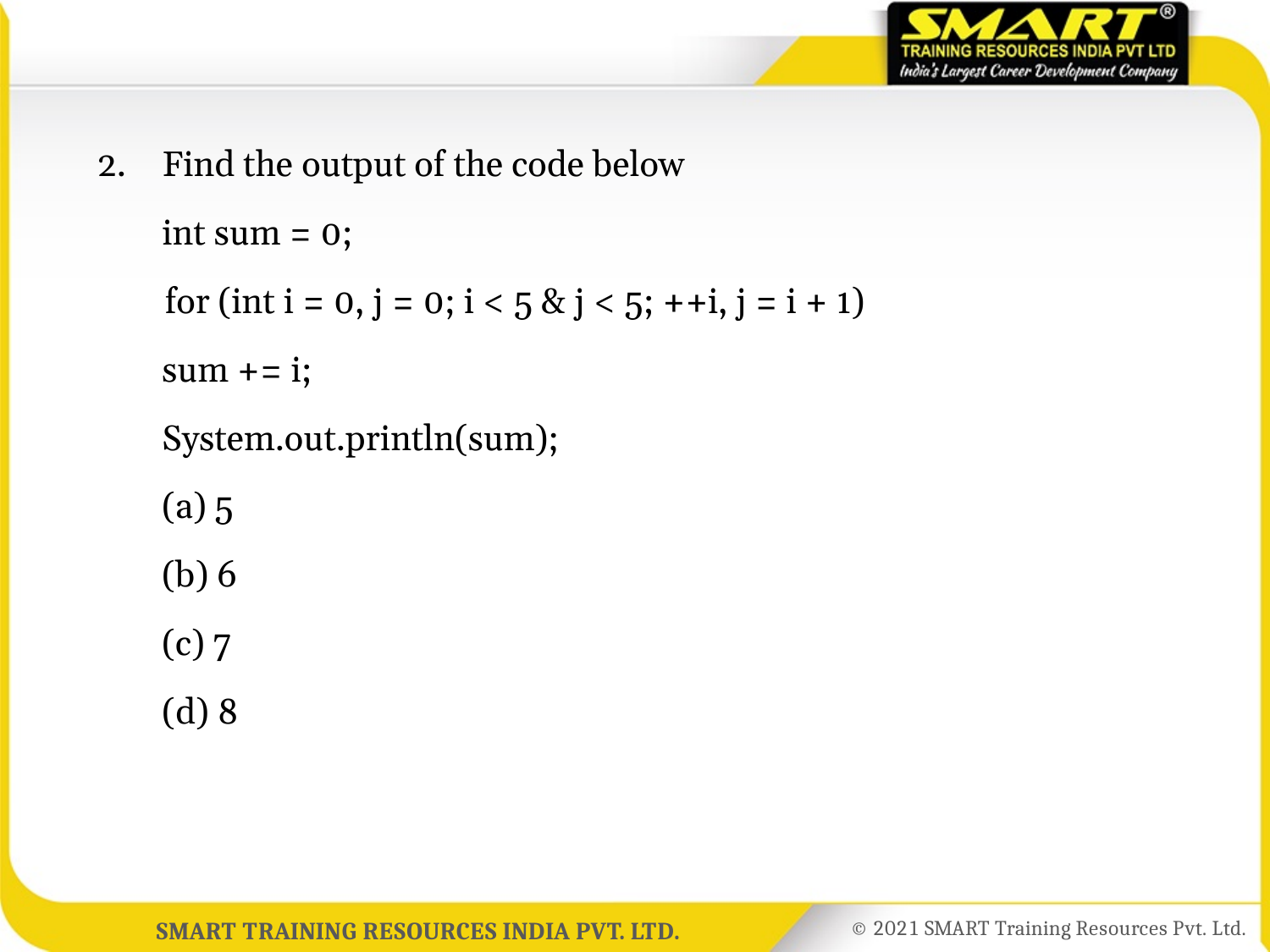

2.	Find the output of the code below
	int sum = 0;
        for (int i = 0, j = 0; i < 5 & j < 5; ++i, j = i + 1)
	sum += i;
	System.out.println(sum);
	(a) 5
	(b) 6
	(c) 7
	(d) 8